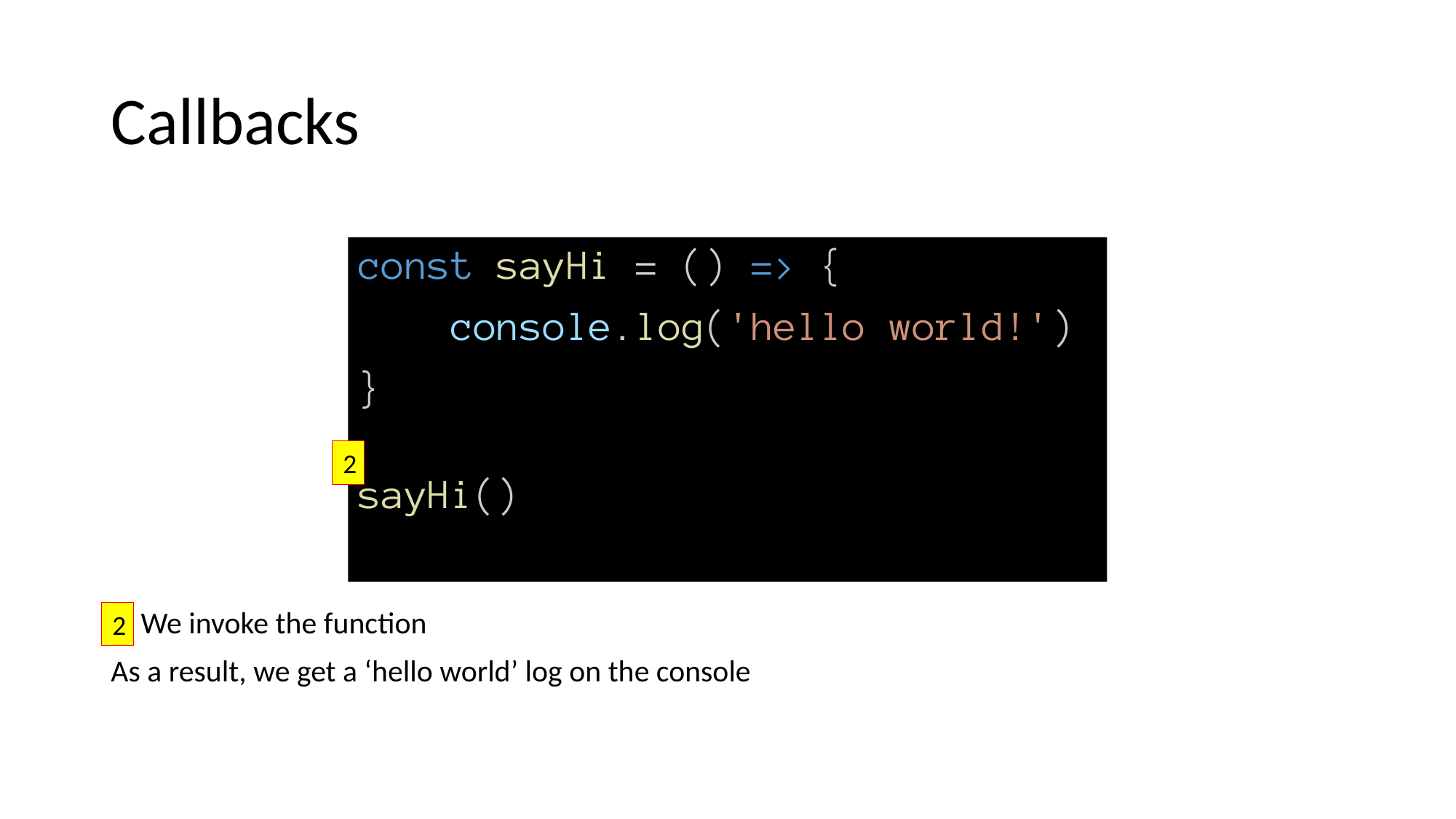

# Callbacks
const sayHi = () => {
    console.log('hello world!')
}
sayHi()

2
2. We invoke the function
As a result, we get a ‘hello world’ log on the console
2